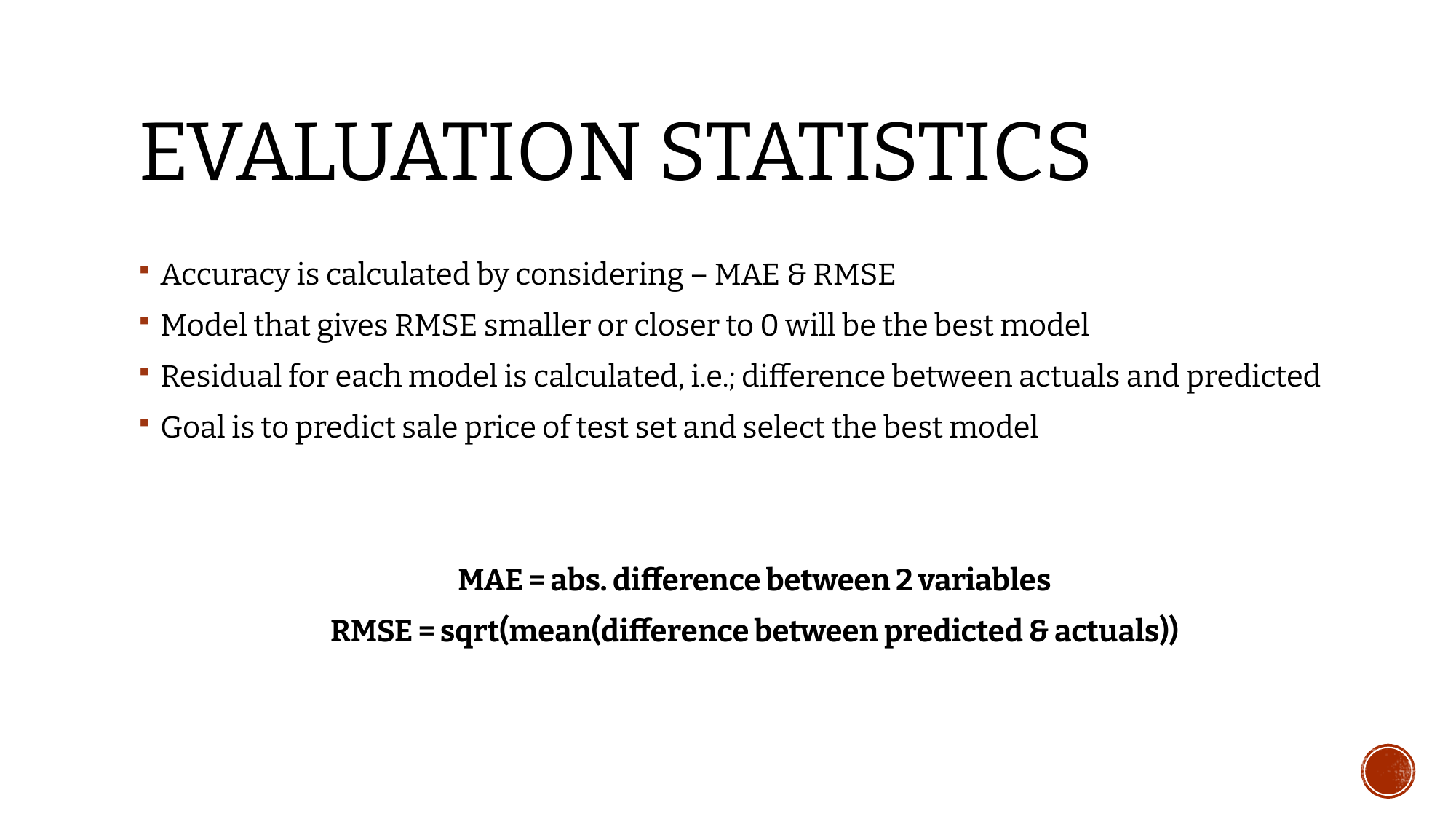

# Evaluation statistics
Accuracy is calculated by considering – MAE & RMSE
Model that gives RMSE smaller or closer to 0 will be the best model
Residual for each model is calculated, i.e.; difference between actuals and predicted
Goal is to predict sale price of test set and select the best model

MAE = abs. difference between 2 variables
RMSE = sqrt(mean(difference between predicted & actuals))